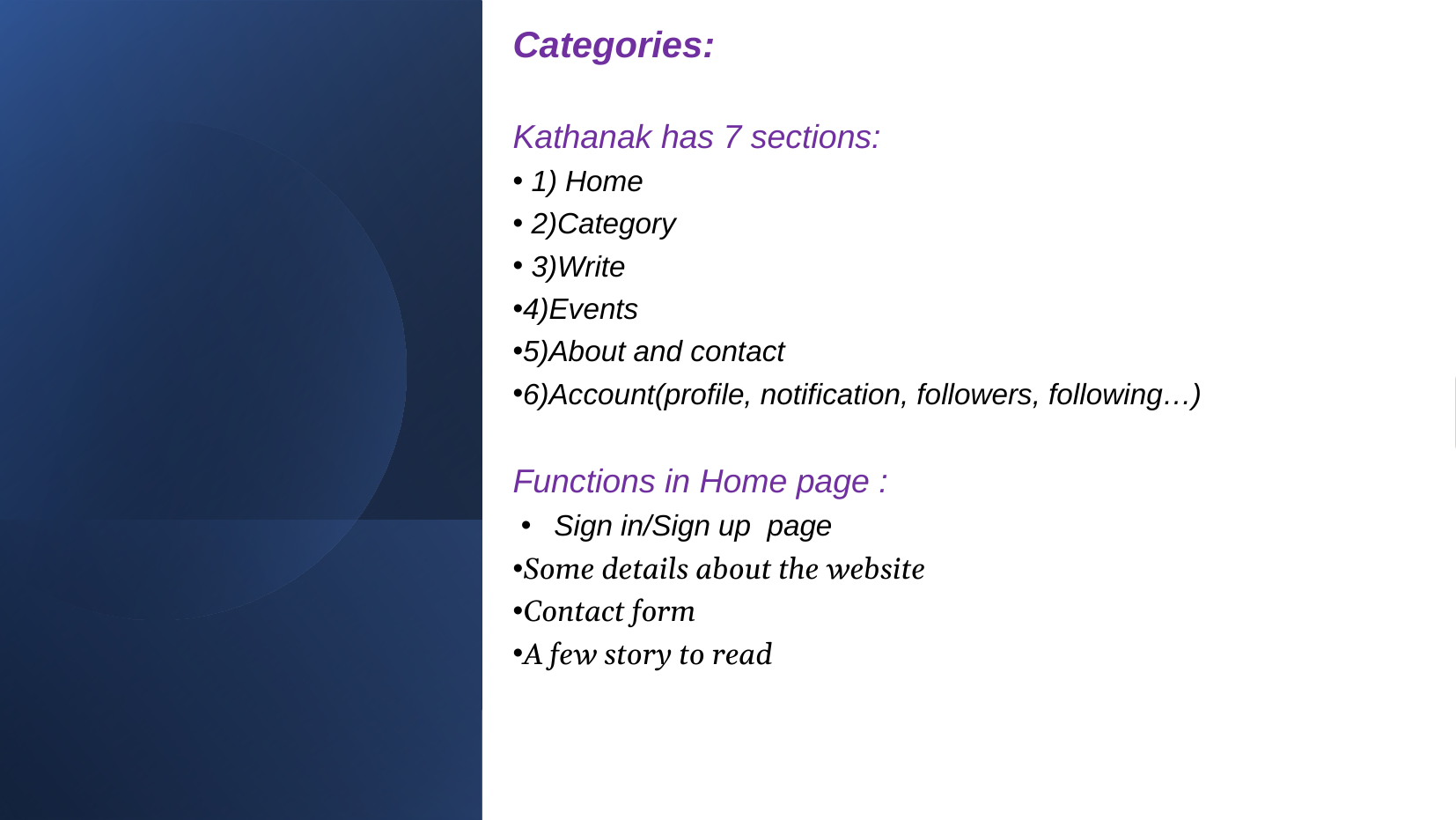

Categories:

Kathanak has 7 sections:
 1) Home
 2)Category
 3)Write
4)Events
5)About and contact
6)Account(profile, notification, followers, following…)

Functions in Home page :
Sign in/Sign up  page
Some details about the website
Contact form
A few story to read